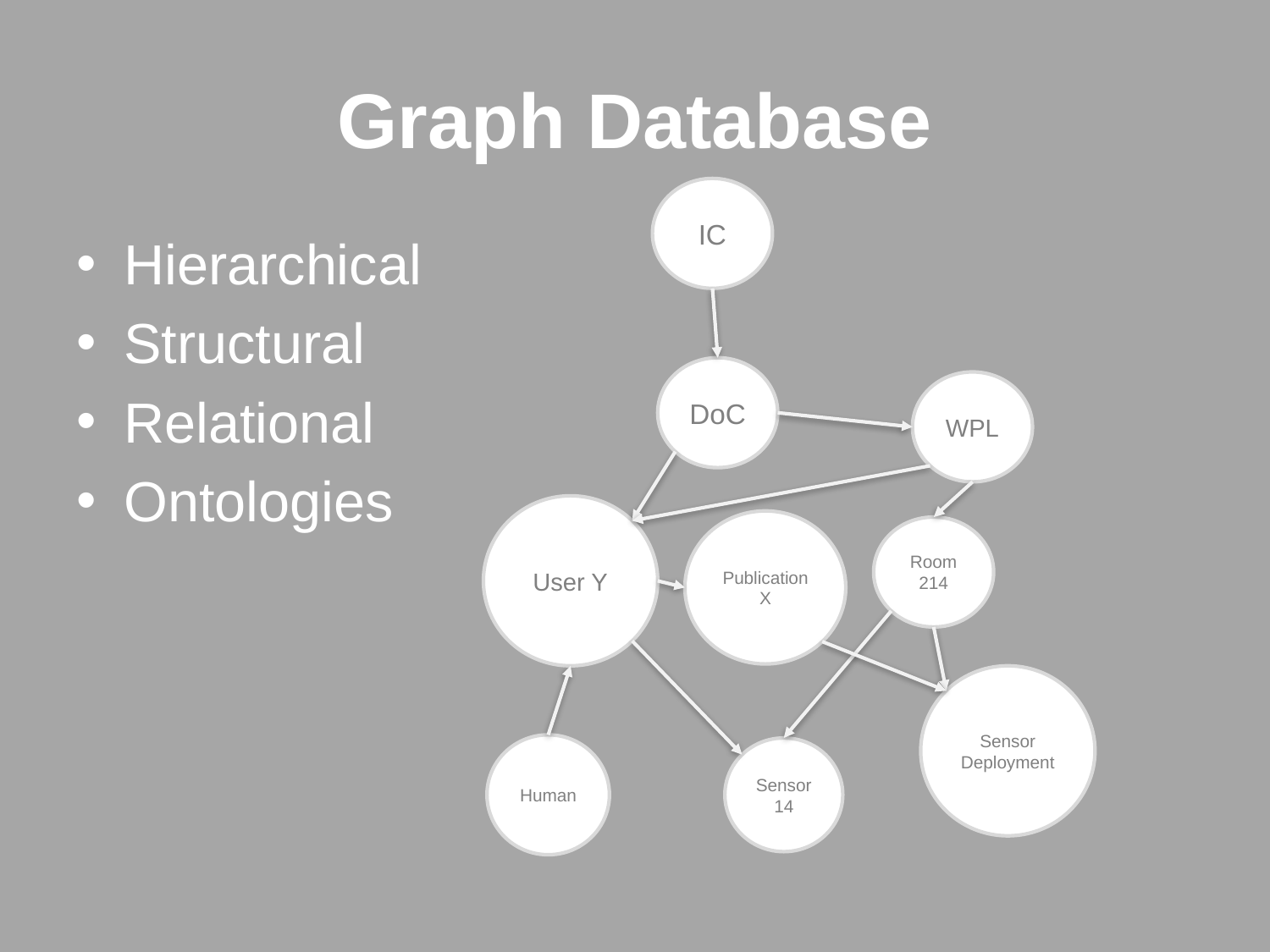

# Graph Database
IC
Hierarchical
Structural
Relational
Ontologies
DoC
WPL
User Y
Publication X
Room
214
Sensor Deployment
Human
Sensor
14